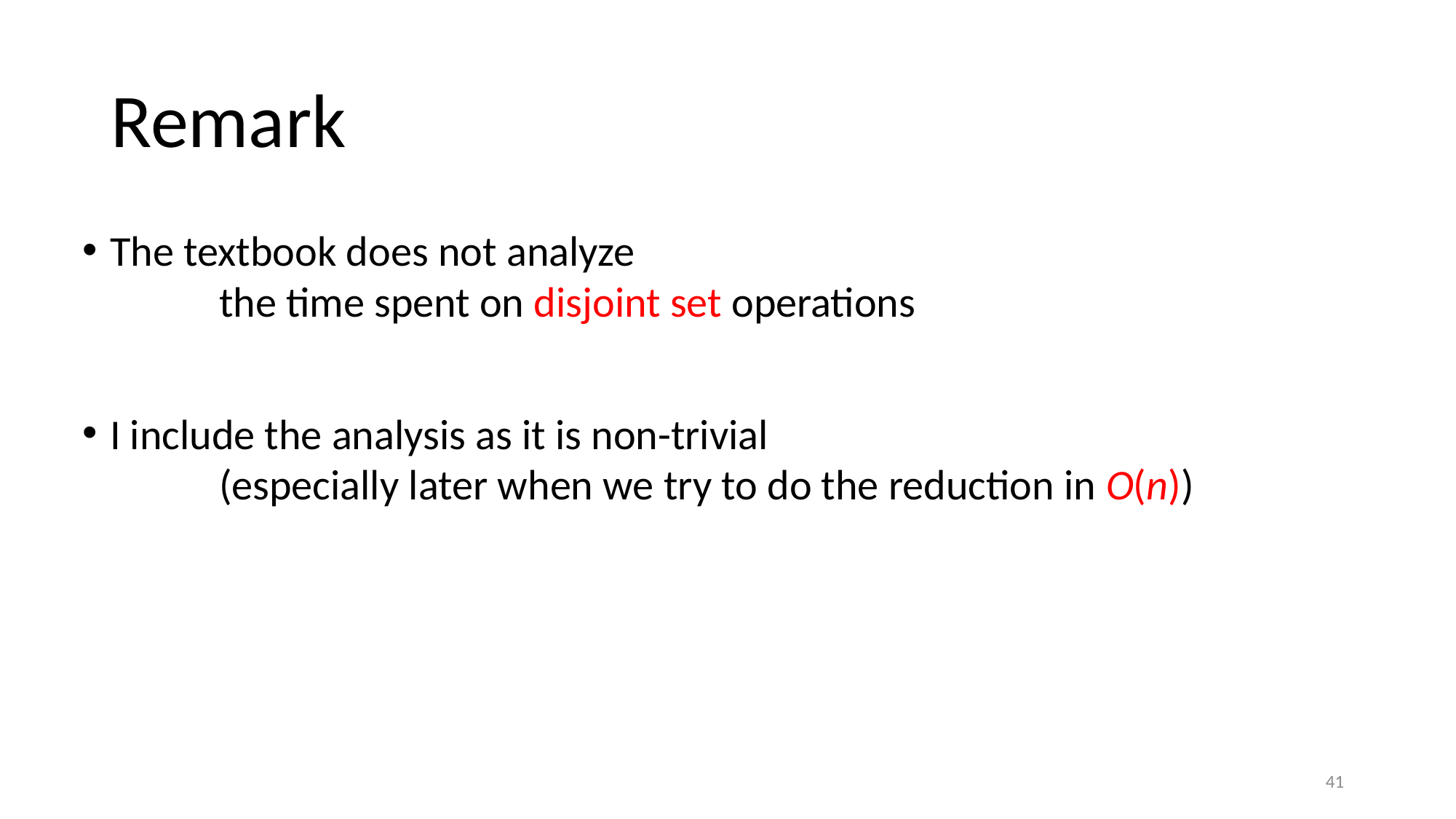

# Remark
The textbook does not analyze
	the time spent on disjoint set operations

I include the analysis as it is non-trivial
	(especially later when we try to do the reduction in O(n))
41